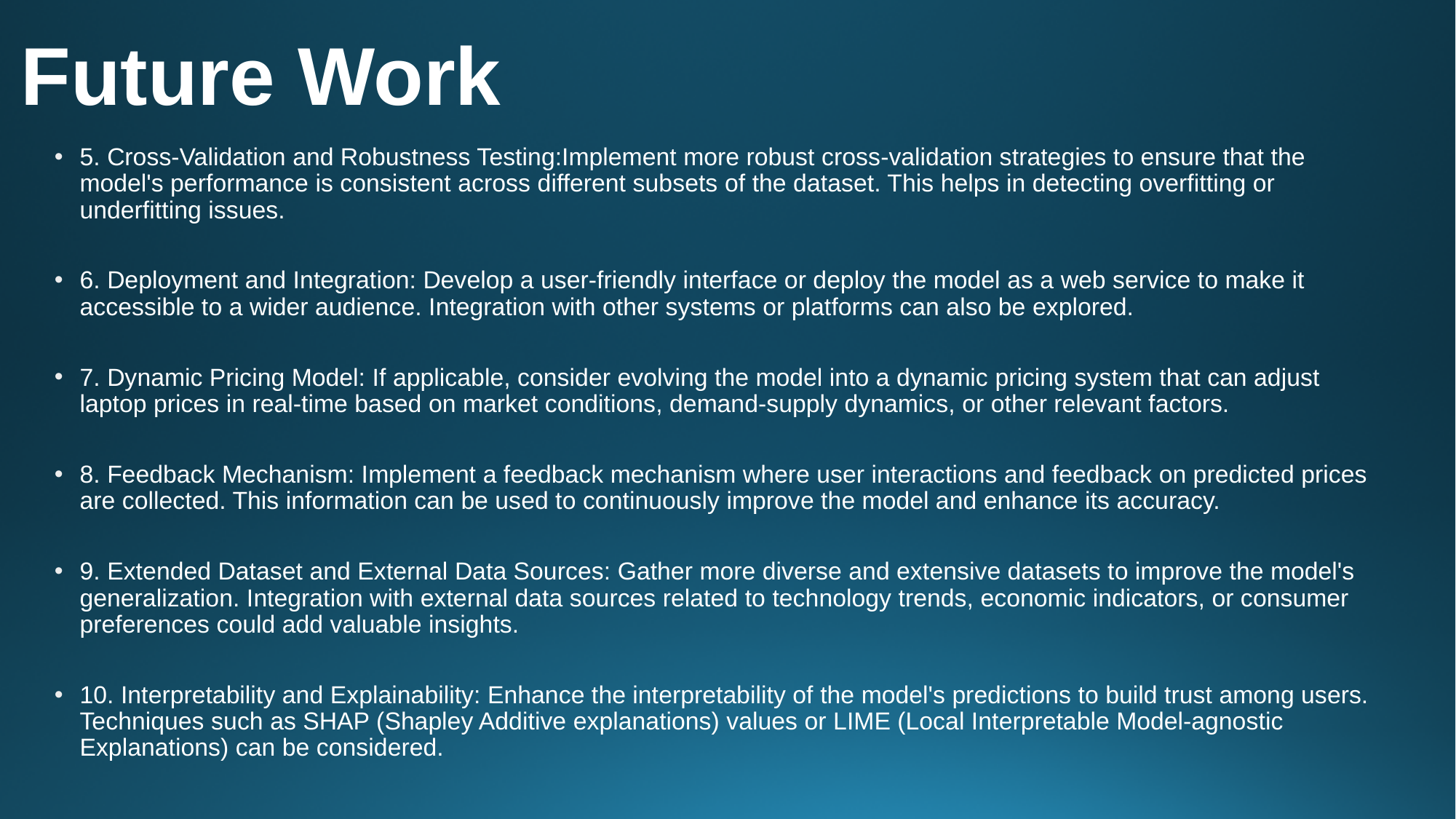

# Future Work
5. Cross-Validation and Robustness Testing:Implement more robust cross-validation strategies to ensure that the model's performance is consistent across different subsets of the dataset. This helps in detecting overfitting or underfitting issues.

6. Deployment and Integration: Develop a user-friendly interface or deploy the model as a web service to make it accessible to a wider audience. Integration with other systems or platforms can also be explored.

7. Dynamic Pricing Model: If applicable, consider evolving the model into a dynamic pricing system that can adjust laptop prices in real-time based on market conditions, demand-supply dynamics, or other relevant factors.

8. Feedback Mechanism: Implement a feedback mechanism where user interactions and feedback on predicted prices are collected. This information can be used to continuously improve the model and enhance its accuracy.

9. Extended Dataset and External Data Sources: Gather more diverse and extensive datasets to improve the model's generalization. Integration with external data sources related to technology trends, economic indicators, or consumer preferences could add valuable insights.

10. Interpretability and Explainability: Enhance the interpretability of the model's predictions to build trust among users. Techniques such as SHAP (Shapley Additive explanations) values or LIME (Local Interpretable Model-agnostic Explanations) can be considered.